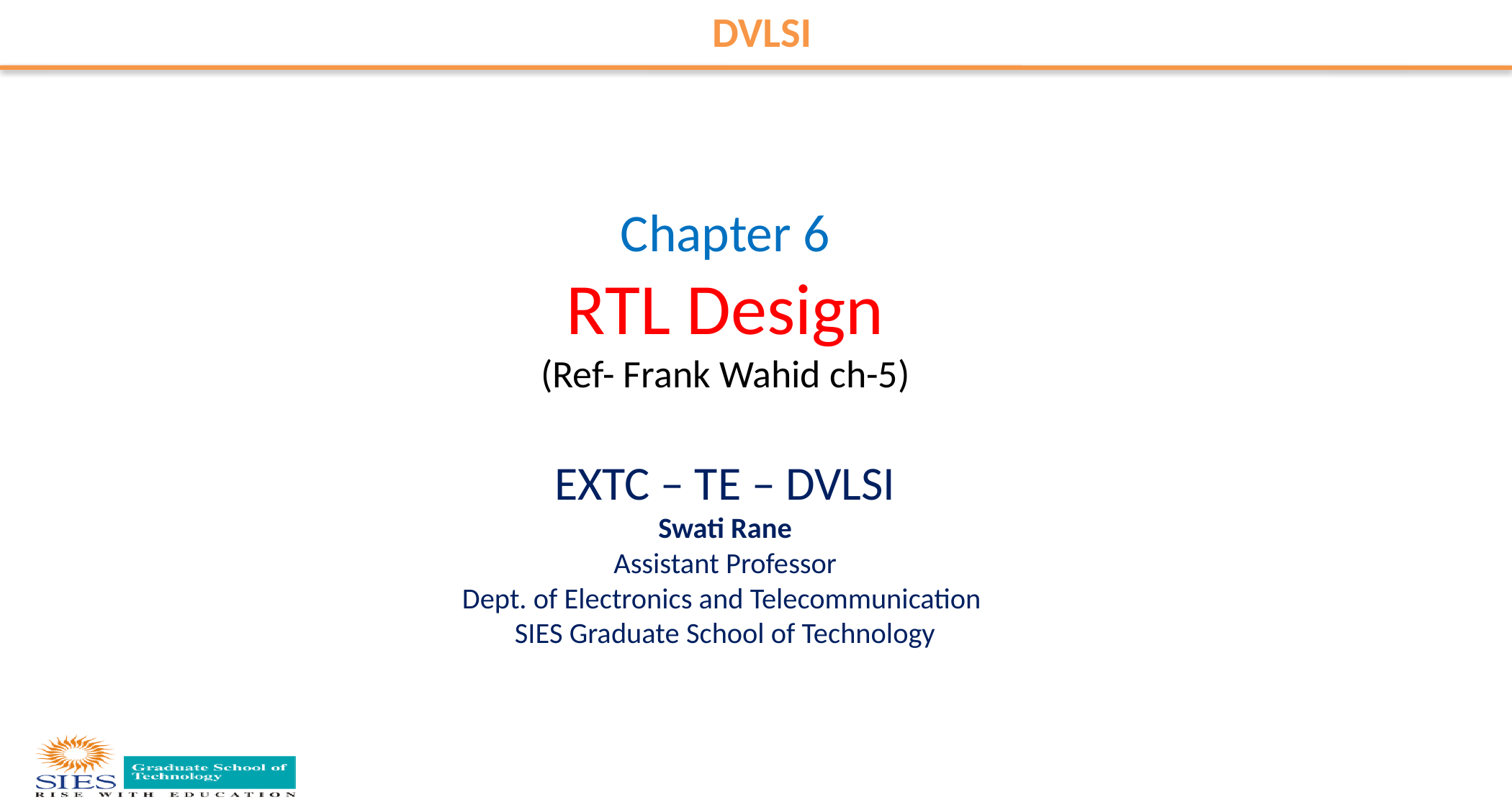

DVLSI
# Chapter 6 RTL Design (Ref- Frank Wahid ch-5) EXTC – TE – DVLSI Swati Rane Assistant Professor Dept. of Electronics and Telecommunication SIES Graduate School of Technology